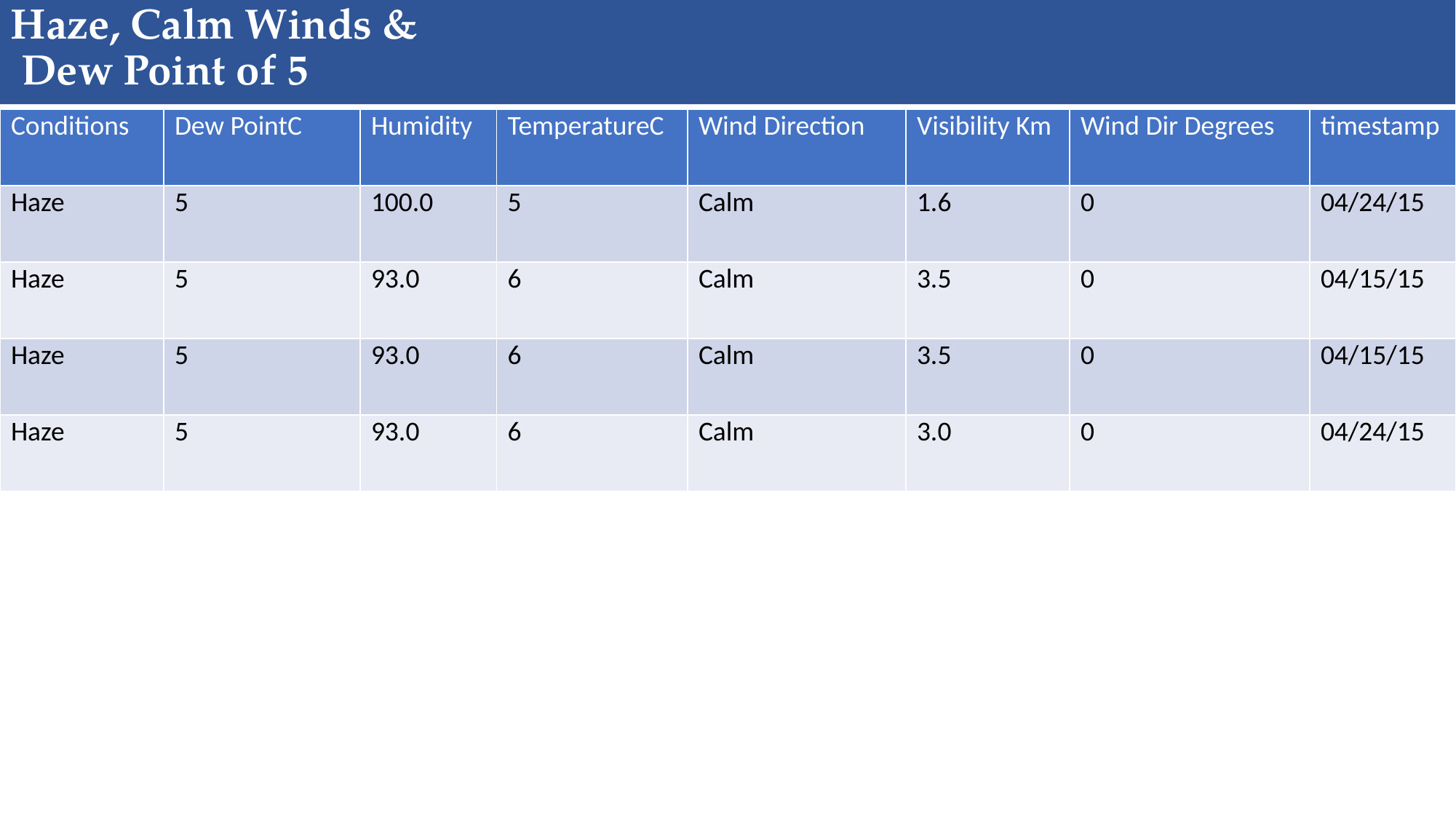

# Haze, Calm Winds &
 Dew Point of 5
| Conditions | Dew PointC | Humidity | TemperatureC | Wind Direction | Visibility Km | Wind Dir Degrees | timestamp |
| --- | --- | --- | --- | --- | --- | --- | --- |
| Haze | 5 | 100.0 | 5 | Calm | 1.6 | 0 | 04/24/15 |
| Haze | 5 | 93.0 | 6 | Calm | 3.5 | 0 | 04/15/15 |
| Haze | 5 | 93.0 | 6 | Calm | 3.5 | 0 | 04/15/15 |
| Haze | 5 | 93.0 | 6 | Calm | 3.0 | 0 | 04/24/15 |